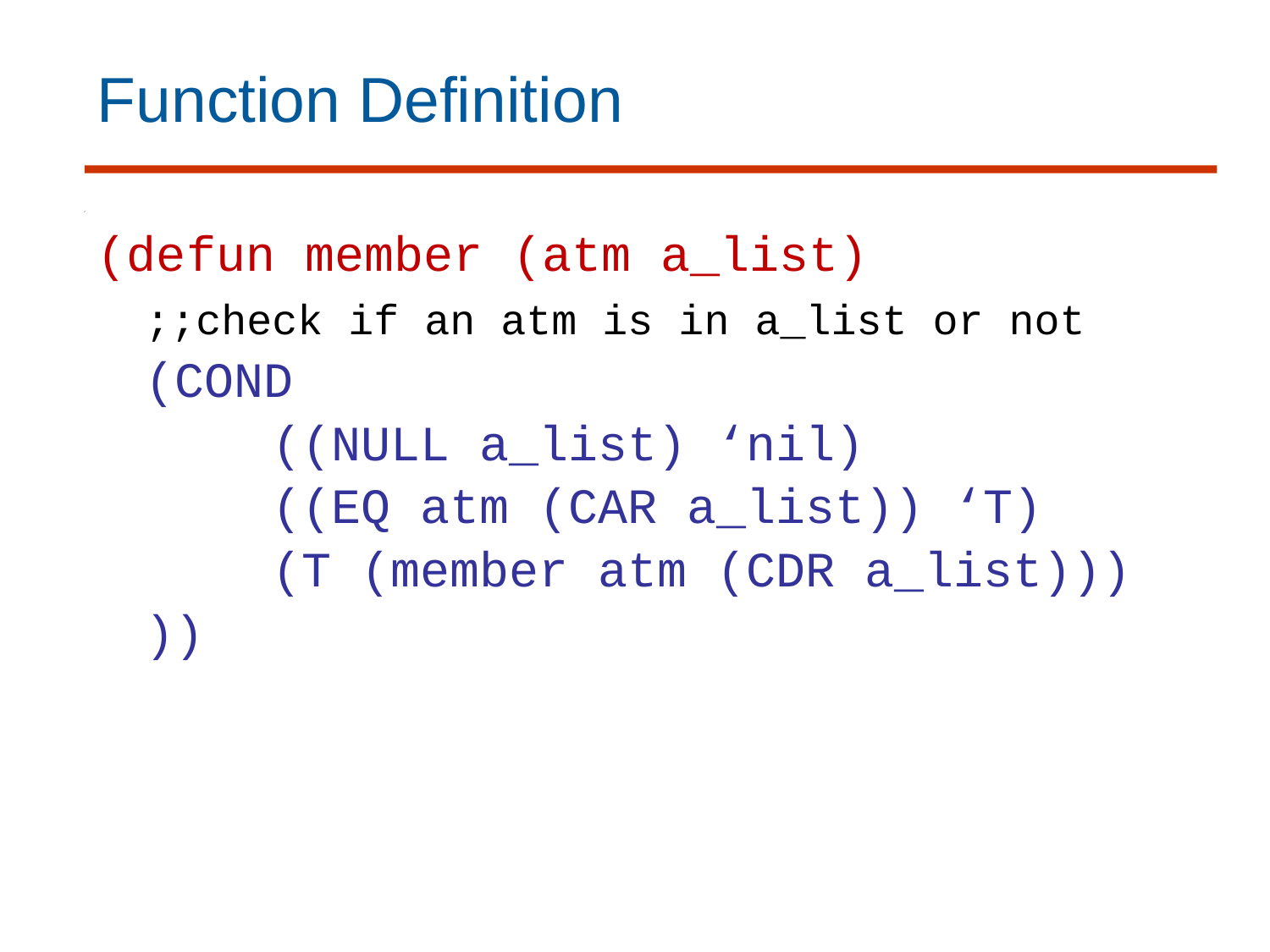

# Function Definition
(defun member (atm a_list)
	;;check if an atm is in a_list or not
	(COND
		((NULL a_list) ‘nil)
		((EQ atm (CAR a_list)) ‘T)
		(T (member atm (CDR a_list)))
	))